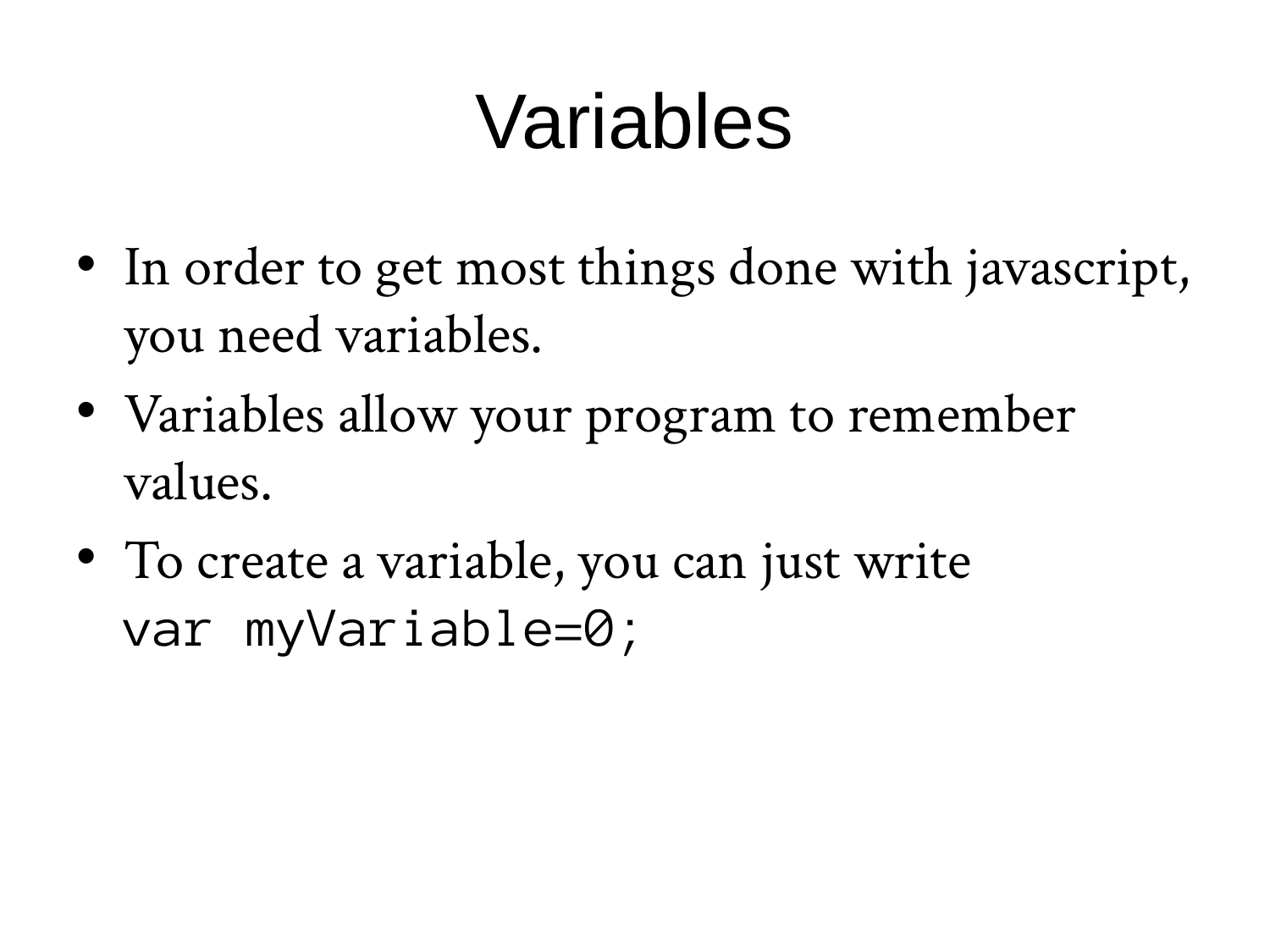

# Variables
In order to get most things done with javascript, you need variables.
Variables allow your program to remember values.
To create a variable, you can just write
var myVariable=0;